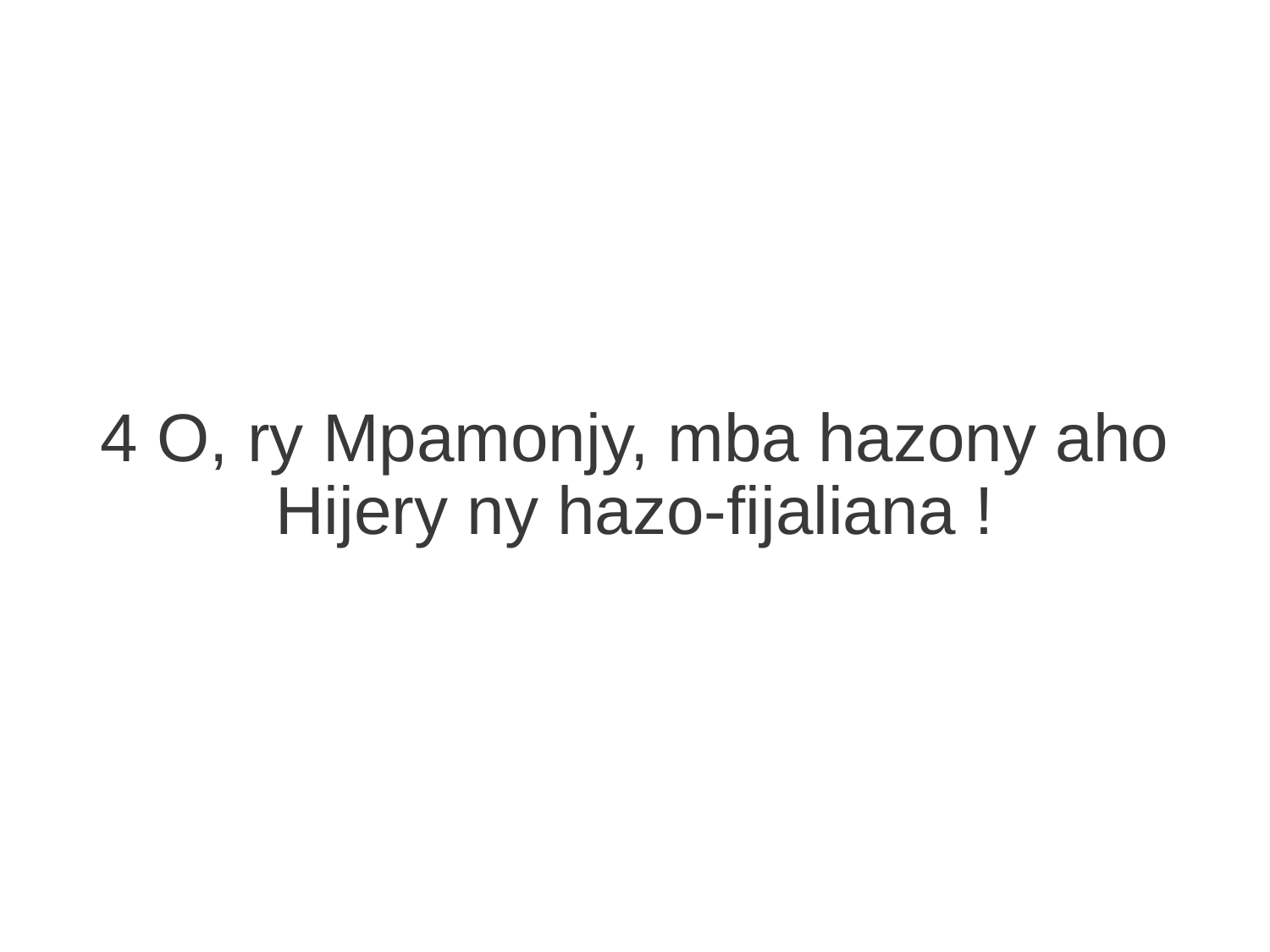

4 O, ry Mpamonjy, mba hazony aho
Hijery ny hazo-fijaliana !